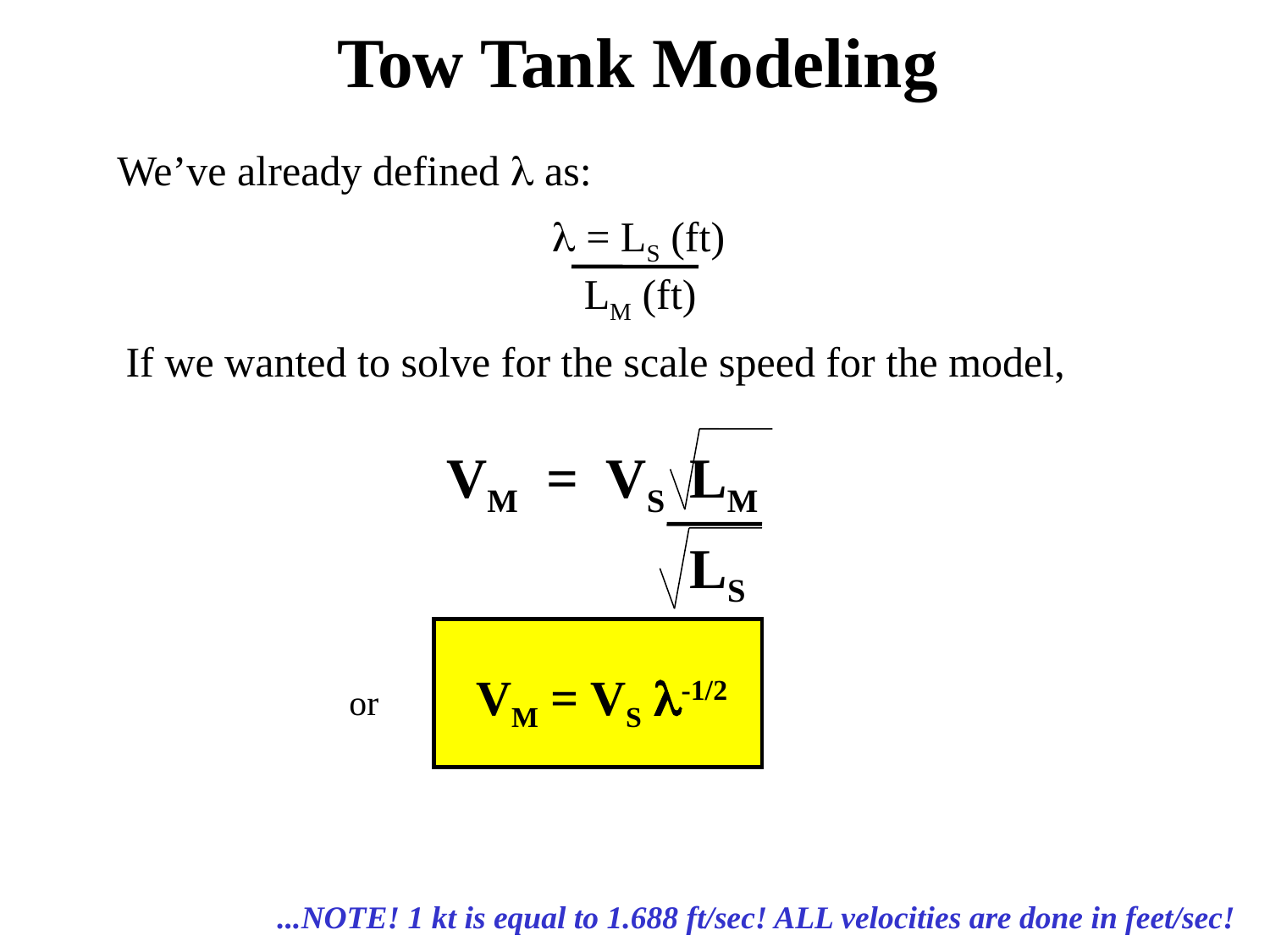

Tow Tank Modeling
We’ve already defined λ as:
   λ = LS (ft)
         LM (ft)

If we wanted to solve for the scale speed for the model,

 VM  =  VS   LM

		LS

or	VM = VS λ-1/2
...NOTE! 1 kt is equal to 1.688 ft/sec! ALL velocities are done in feet/sec!